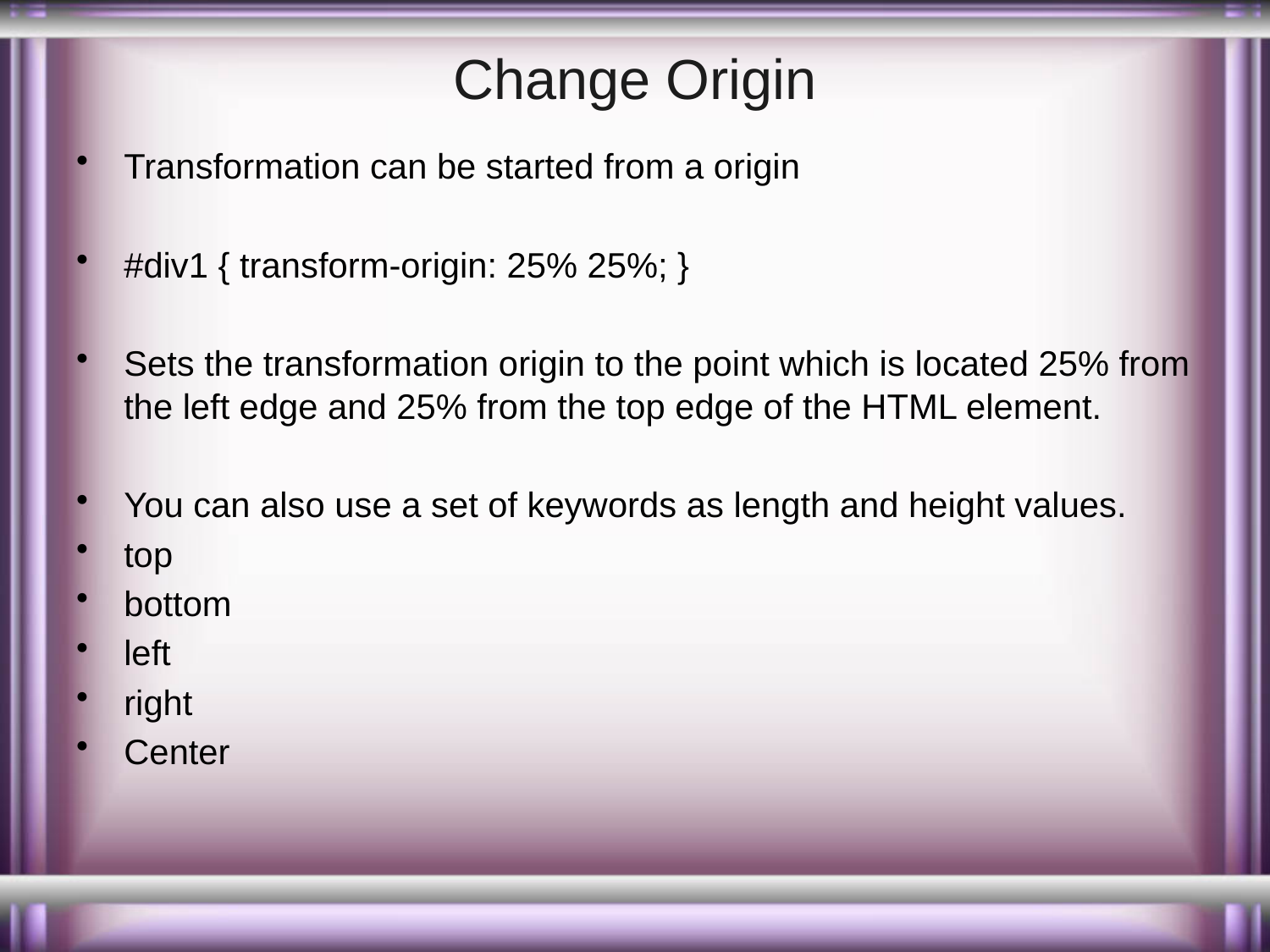

# Change Origin
Transformation can be started from a origin

#div1 { transform-origin: 25% 25%; }

Sets the transformation origin to the point which is located 25% from the left edge and 25% from the top edge of the HTML element.

You can also use a set of keywords as length and height values.
top
bottom
left
right
Center